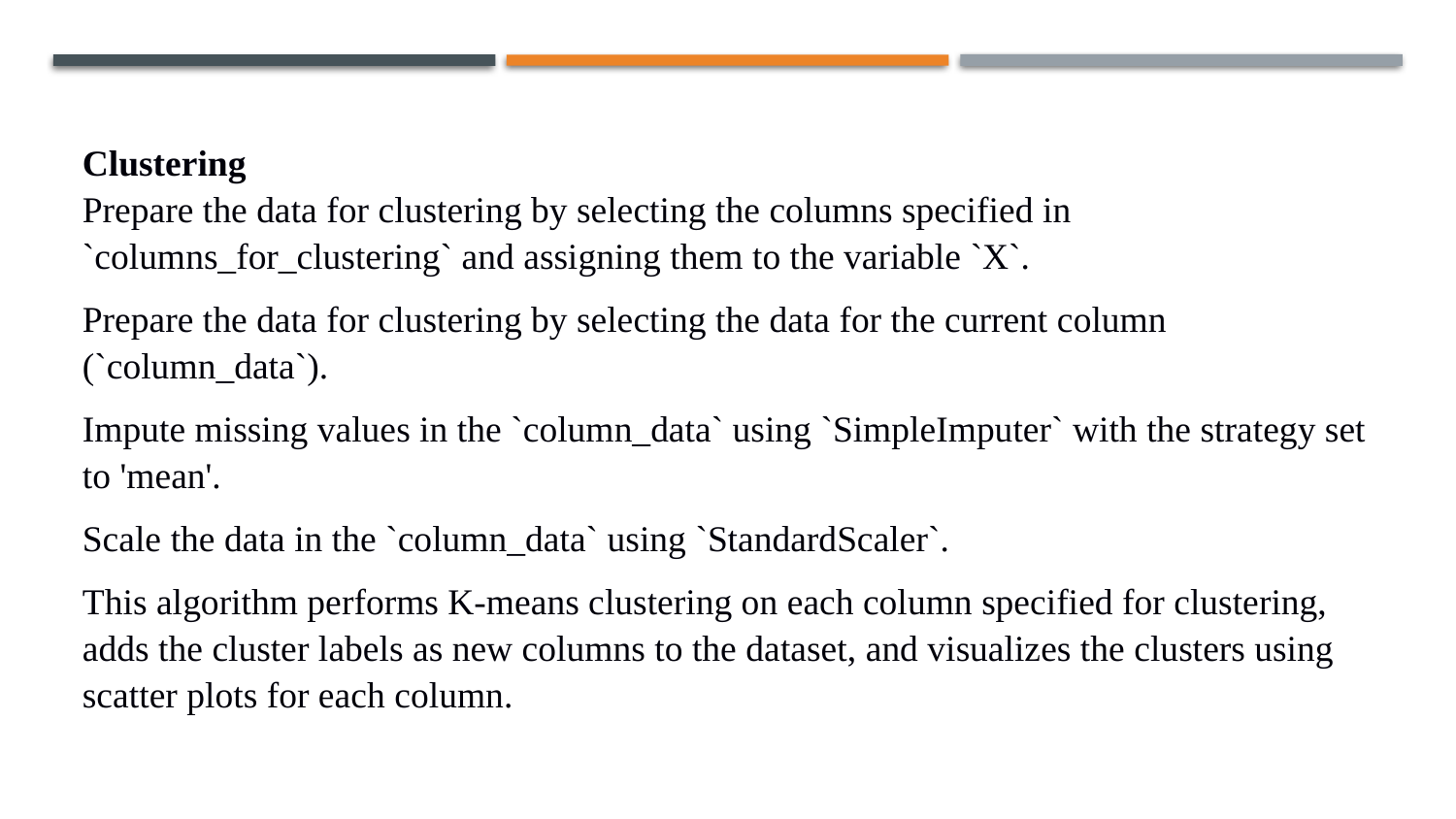

Clustering
Prepare the data for clustering by selecting the columns specified in `columns_for_clustering` and assigning them to the variable `X`.
Prepare the data for clustering by selecting the data for the current column (`column_data`).
Impute missing values in the `column_data` using `SimpleImputer` with the strategy set to 'mean'.
Scale the data in the `column_data` using `StandardScaler`.
This algorithm performs K-means clustering on each column specified for clustering, adds the cluster labels as new columns to the dataset, and visualizes the clusters using scatter plots for each column.